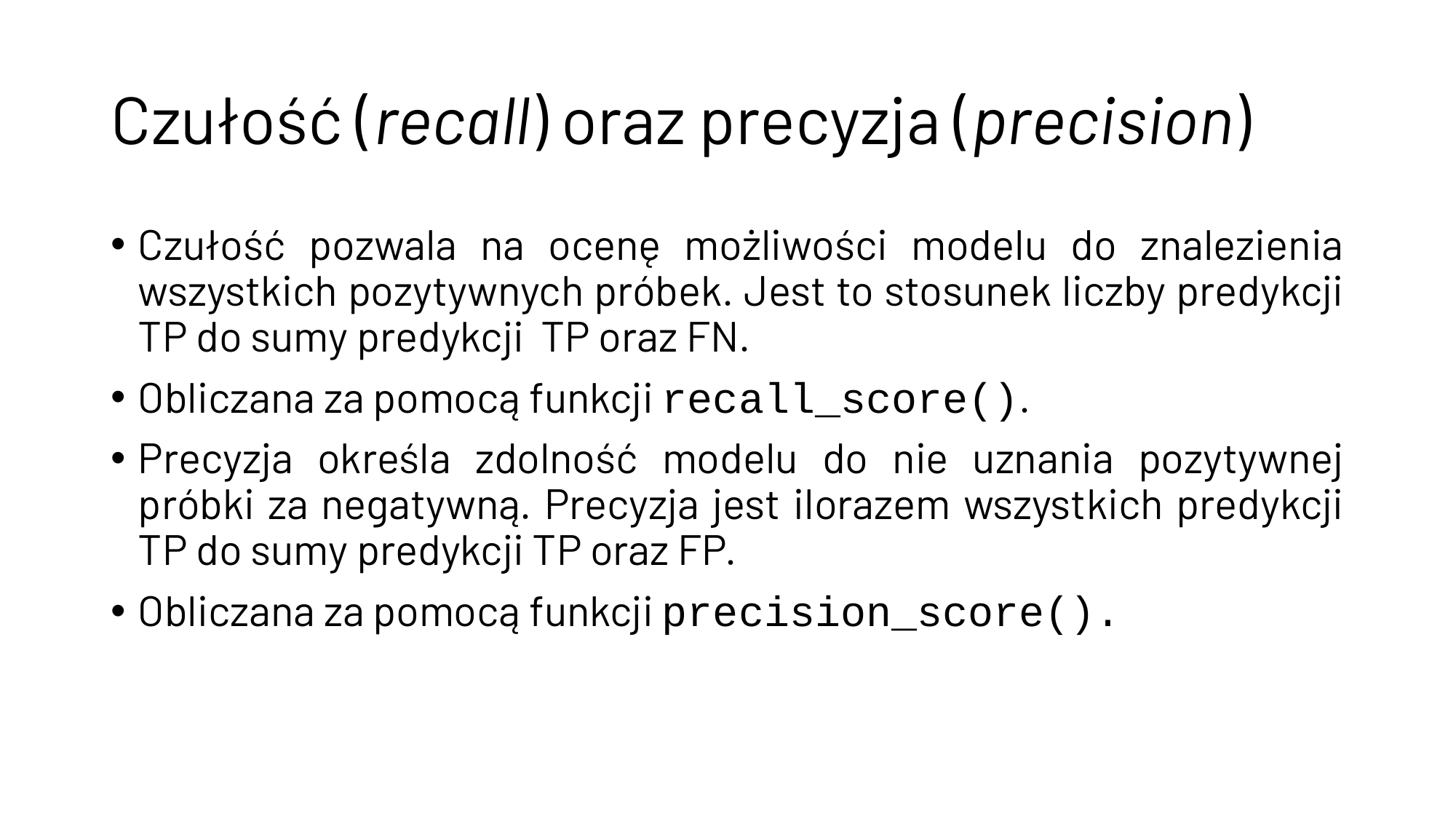

# Czułość (recall) oraz precyzja (precision)
Czułość pozwala na ocenę możliwości modelu do znalezienia wszystkich pozytywnych próbek. Jest to stosunek liczby predykcji TP do sumy predykcji  TP oraz FN.
Obliczana za pomocą funkcji recall_score().
Precyzja określa zdolność modelu do nie uznania pozytywnej próbki za negatywną. Precyzja jest ilorazem wszystkich predykcji TP do sumy predykcji TP oraz FP.
Obliczana za pomocą funkcji precision_score().